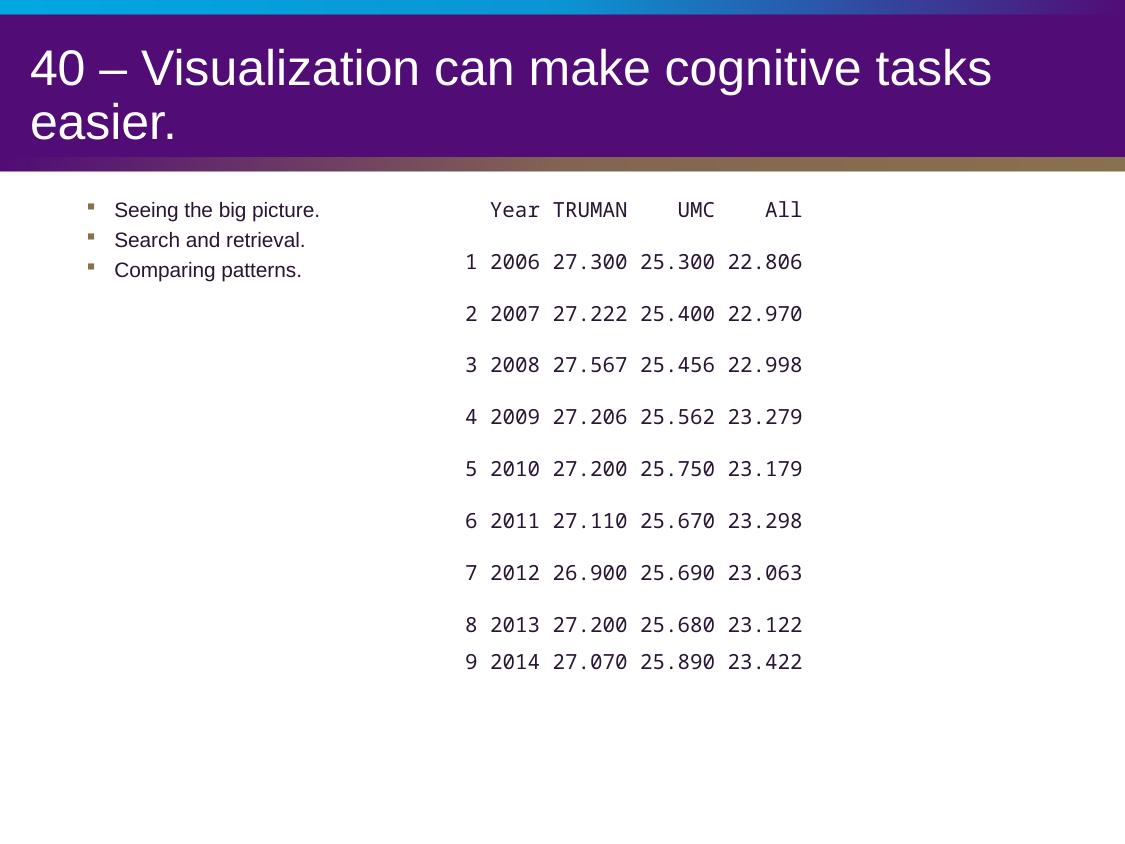

# 40 – Visualization can make cognitive tasks easier.
Seeing the big picture.
Search and retrieval.
Comparing patterns.
  Year TRUMAN    UMC    All
1 2006 27.300 25.300 22.806
2 2007 27.222 25.400 22.970
3 2008 27.567 25.456 22.998
4 2009 27.206 25.562 23.279
5 2010 27.200 25.750 23.179
6 2011 27.110 25.670 23.298
7 2012 26.900 25.690 23.063
8 2013 27.200 25.680 23.122
9 2014 27.070 25.890 23.422